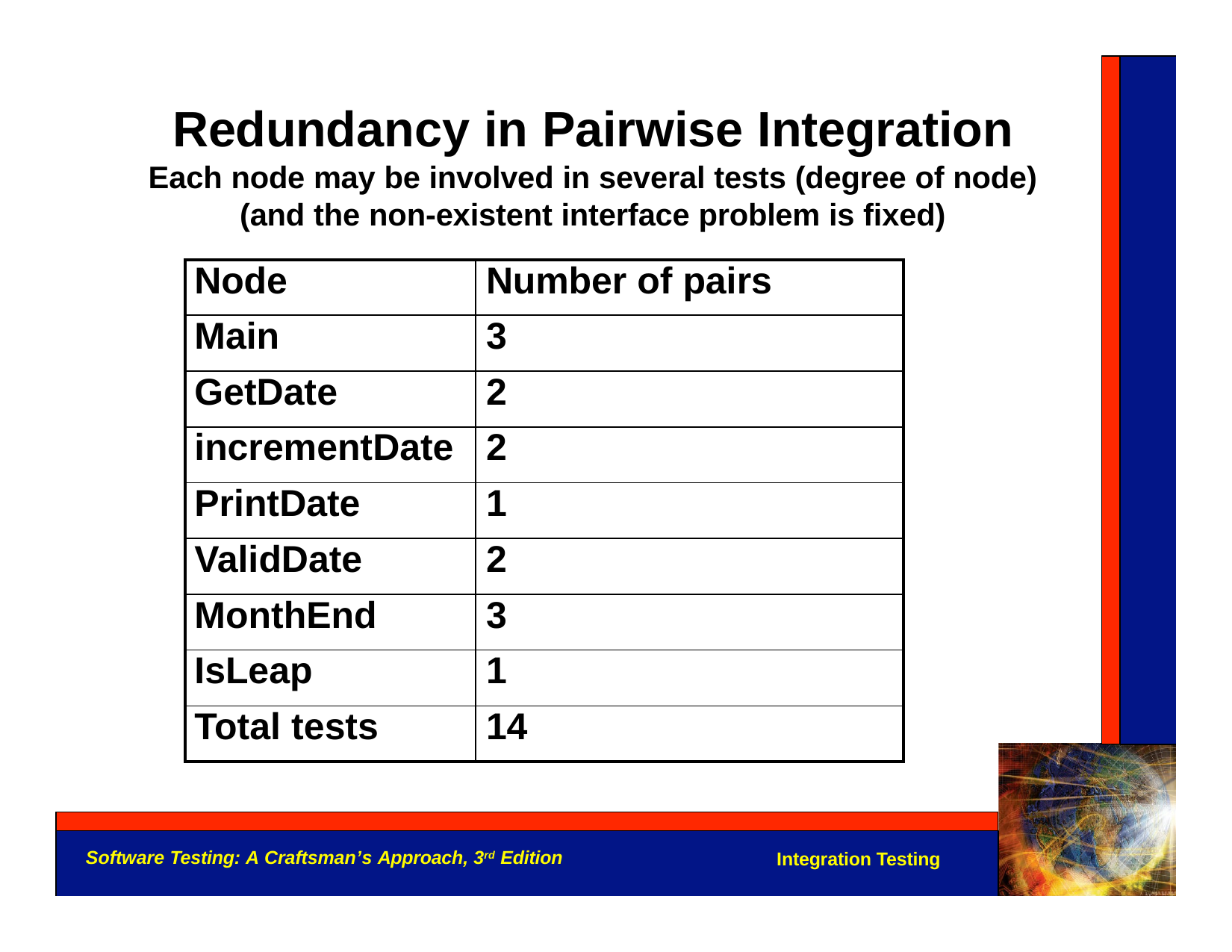

Redundancy in Pairwise Integration
Each node may be involved in several tests (degree of node) (and the non-existent interface problem is fixed)
| Node | Number of pairs |
| --- | --- |
| Main | 3 |
| GetDate | 2 |
| incrementDate | 2 |
| PrintDate | 1 |
| ValidDate | 2 |
| MonthEnd | 3 |
| IsLeap | 1 |
| Total tests | 14 |
Software Testing: A Craftsman’s Approach, 3rd  Edition
Integration Testing